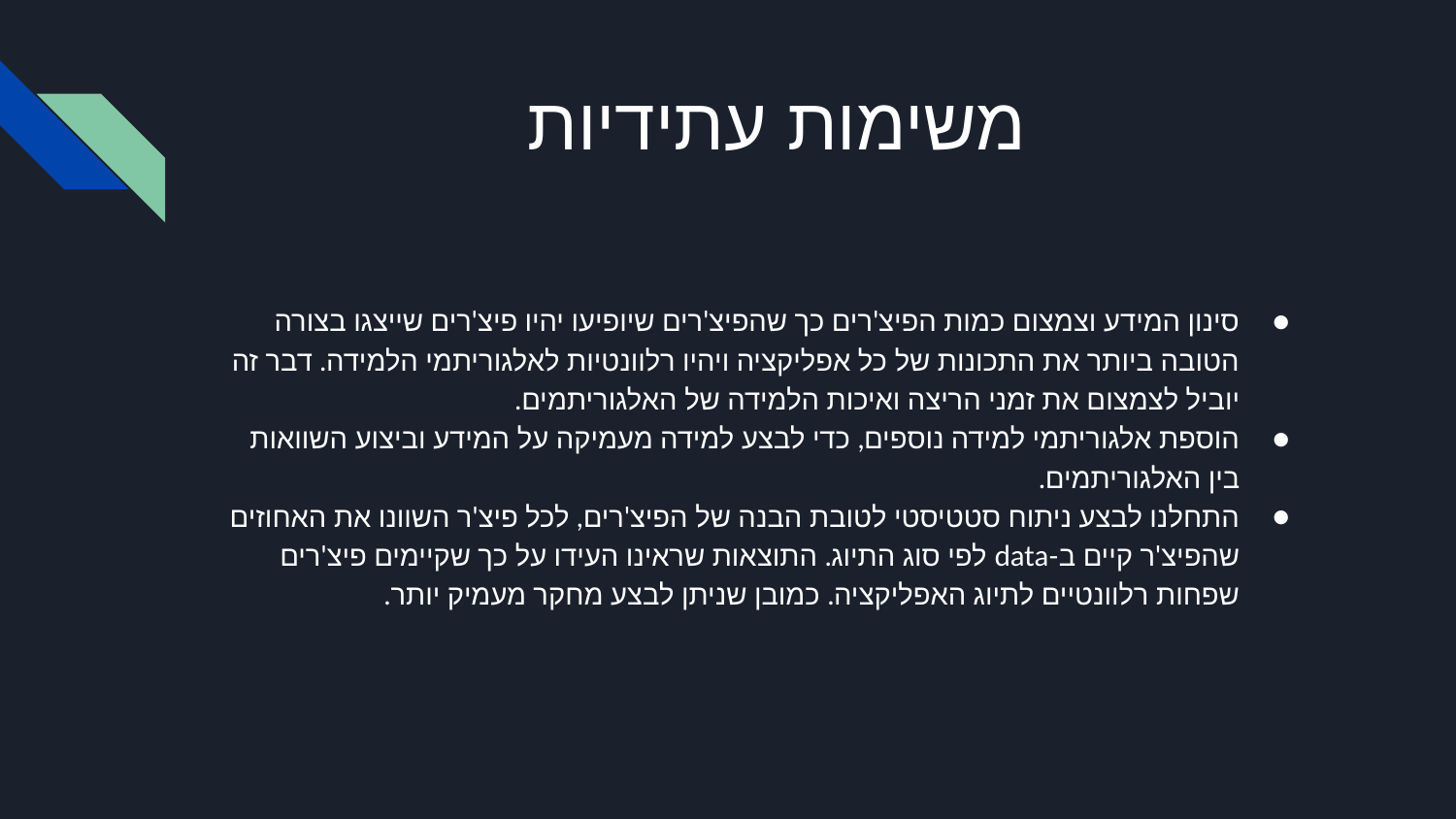

# משימות עתידיות

סינון המידע וצמצום כמות הפיצ'רים כך שהפיצ'רים שיופיעו יהיו פיצ'רים שייצגו בצורה הטובה ביותר את התכונות של כל אפליקציה ויהיו רלוונטיות לאלגוריתמי הלמידה. דבר זה יוביל לצמצום את זמני הריצה ואיכות הלמידה של האלגוריתמים.
הוספת אלגוריתמי למידה נוספים, כדי לבצע למידה מעמיקה על המידע וביצוע השוואות בין האלגוריתמים.
התחלנו לבצע ניתוח סטטיסטי לטובת הבנה של הפיצ'רים, לכל פיצ'ר השוונו את האחוזים שהפיצ'ר קיים ב-data לפי סוג התיוג. התוצאות שראינו העידו על כך שקיימים פיצ'רים שפחות רלוונטיים לתיוג האפליקציה. כמובן שניתן לבצע מחקר מעמיק יותר.